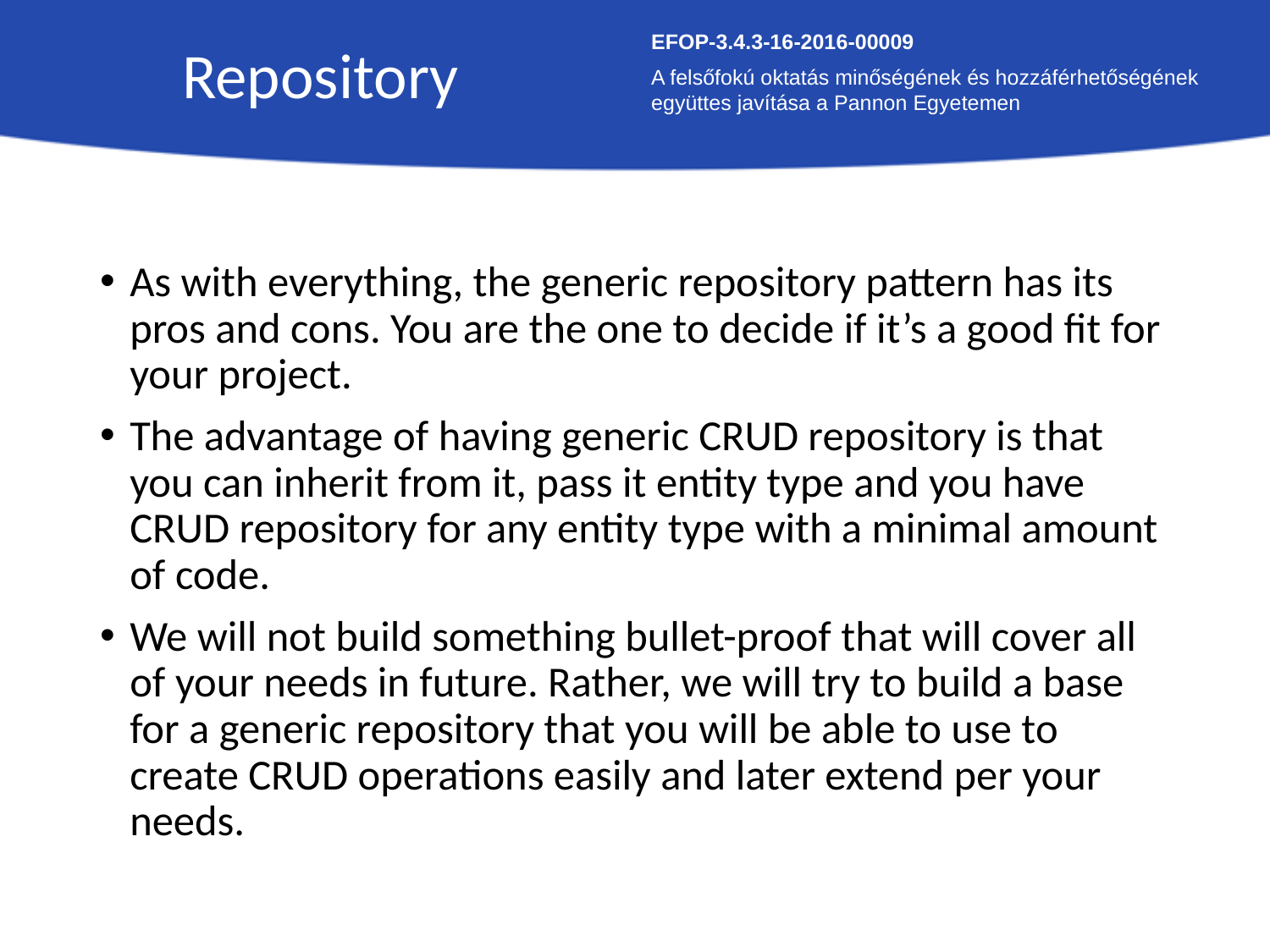

Repository
EFOP-3.4.3-16-2016-00009
A felsőfokú oktatás minőségének és hozzáférhetőségének együttes javítása a Pannon Egyetemen
As with everything, the generic repository pattern has its pros and cons. You are the one to decide if it’s a good fit for your project.
The advantage of having generic CRUD repository is that you can inherit from it, pass it entity type and you have CRUD repository for any entity type with a minimal amount of code.
We will not build something bullet-proof that will cover all of your needs in future. Rather, we will try to build a base for a generic repository that you will be able to use to create CRUD operations easily and later extend per your needs.